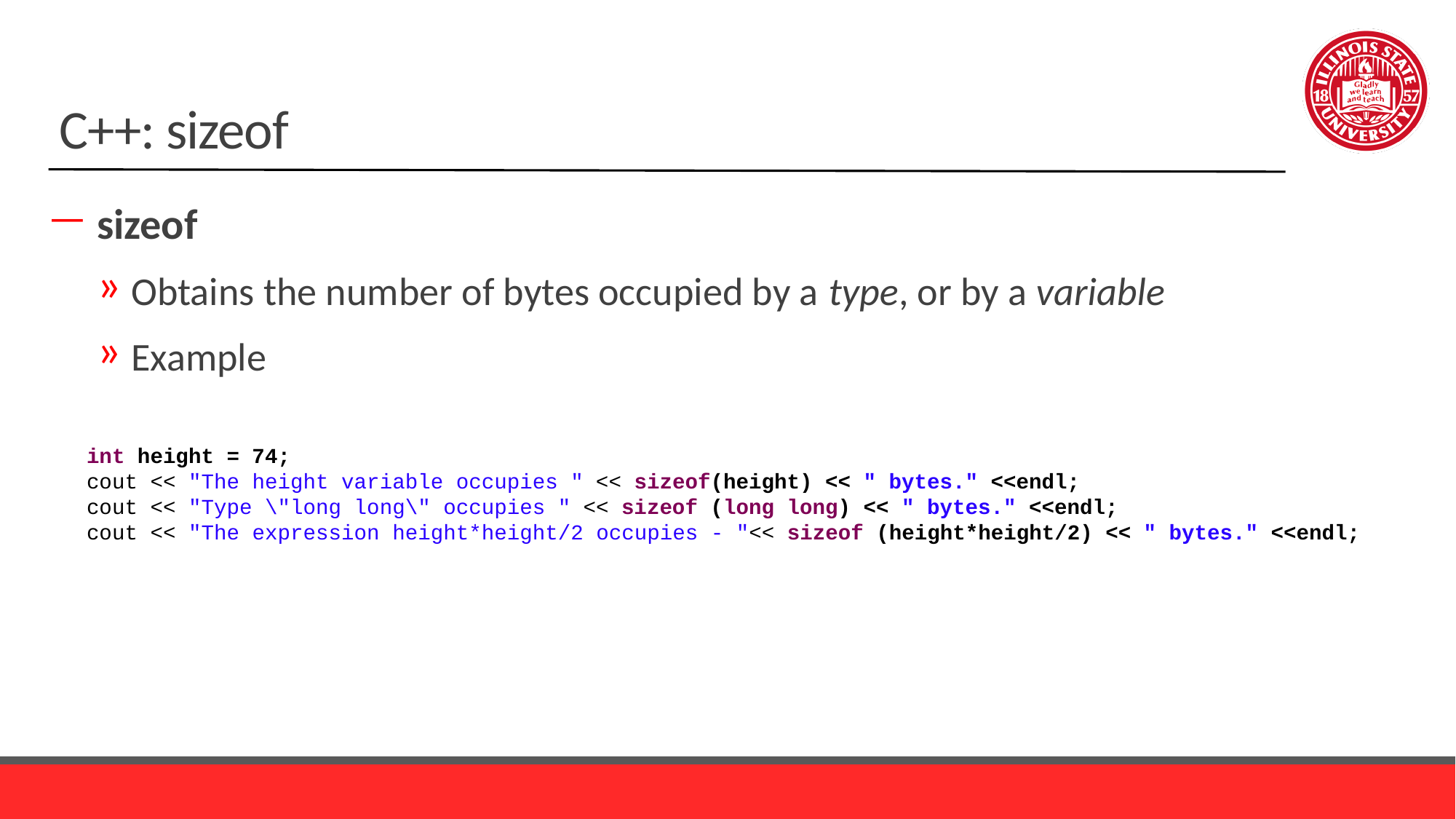

# C++: sizeof
sizeof
Obtains the number of bytes occupied by a type, or by a variable
Example

int height = 74;
cout << "The height variable occupies " << sizeof(height) << " bytes." <<endl;
cout << "Type \"long long\" occupies " << sizeof (long long) << " bytes." <<endl;
cout << "The expression height*height/2 occupies - "<< sizeof (height*height/2) << " bytes." <<endl;